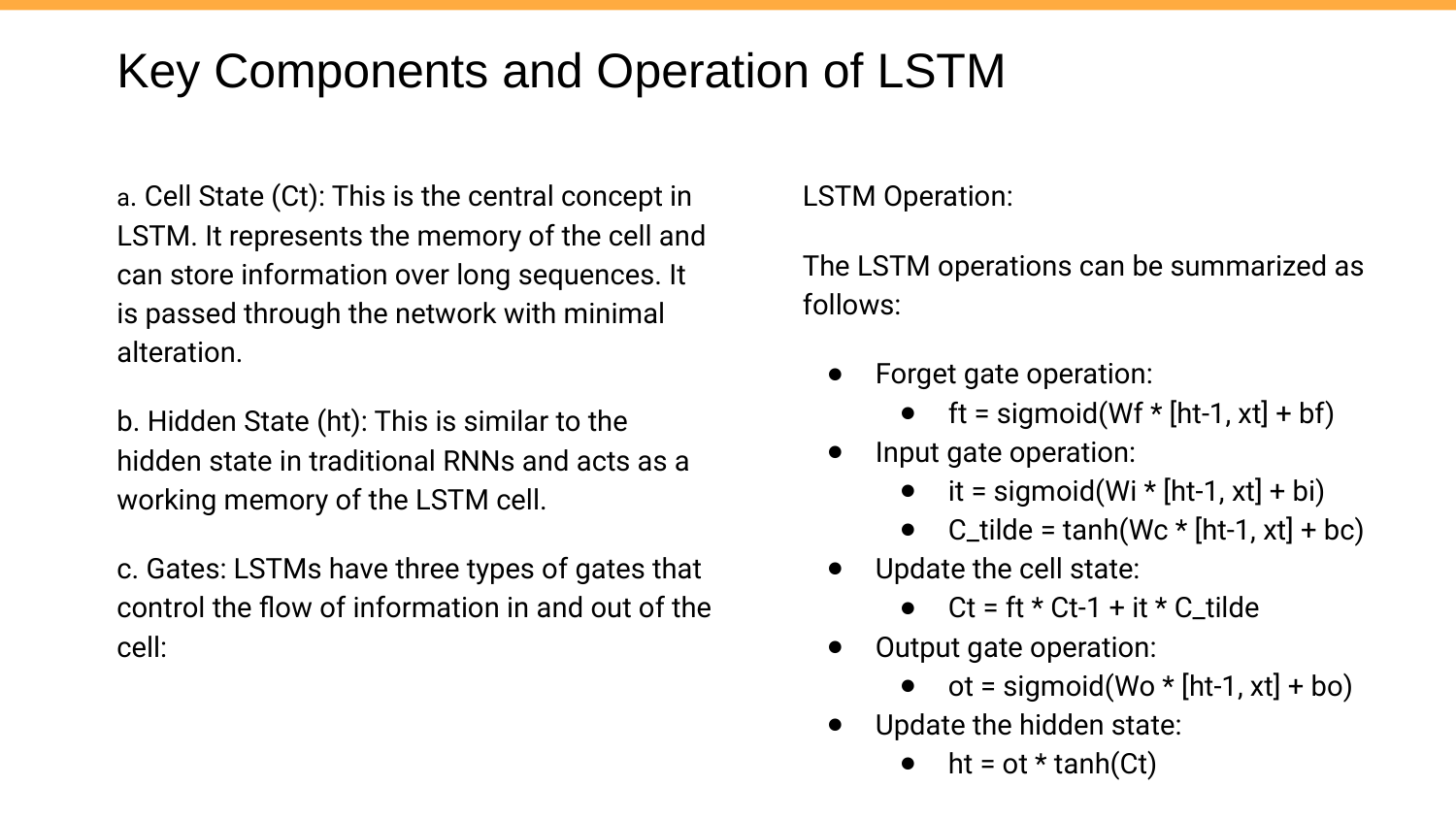

# Key Components and Operation of LSTM
a. Cell State (Ct): This is the central concept in LSTM. It represents the memory of the cell and can store information over long sequences. It is passed through the network with minimal alteration.
b. Hidden State (ht): This is similar to the hidden state in traditional RNNs and acts as a working memory of the LSTM cell.
c. Gates: LSTMs have three types of gates that control the flow of information in and out of the cell:

LSTM Operation:
The LSTM operations can be summarized as follows:
Forget gate operation:
ft = sigmoid(Wf * [ht-1, xt] + bf)
Input gate operation:
it = sigmoid(Wi * [ht-1, xt] + bi)
C_tilde = tanh(Wc * [ht-1, xt] + bc)
Update the cell state:
Ct = ft * Ct-1 + it * C_tilde
Output gate operation:
ot = sigmoid(Wo * [ht-1, xt] + bo)
Update the hidden state:
ht = ot * tanh(Ct)